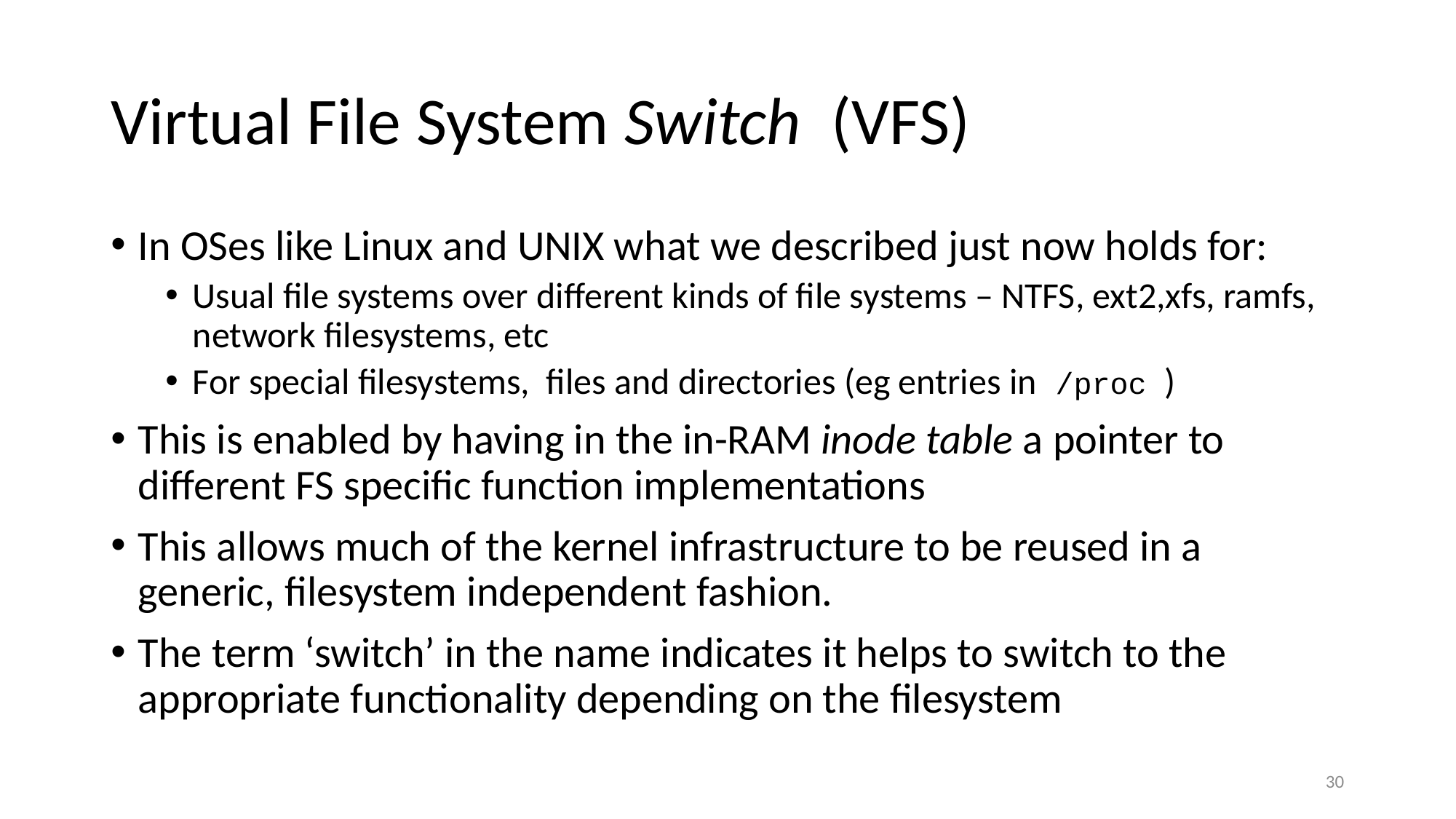

# Virtual File System Switch  (VFS)
In OSes like Linux and UNIX what we described just now holds for:
Usual file systems over different kinds of file systems – NTFS, ext2,xfs, ramfs, network filesystems, etc
For special filesystems,  files and directories (eg entries in /proc )
This is enabled by having in the in-RAM inode table a pointer to different FS specific function implementations
This allows much of the kernel infrastructure to be reused in a generic, filesystem independent fashion.
The term ‘switch’ in the name indicates it helps to switch to the appropriate functionality depending on the filesystem
30